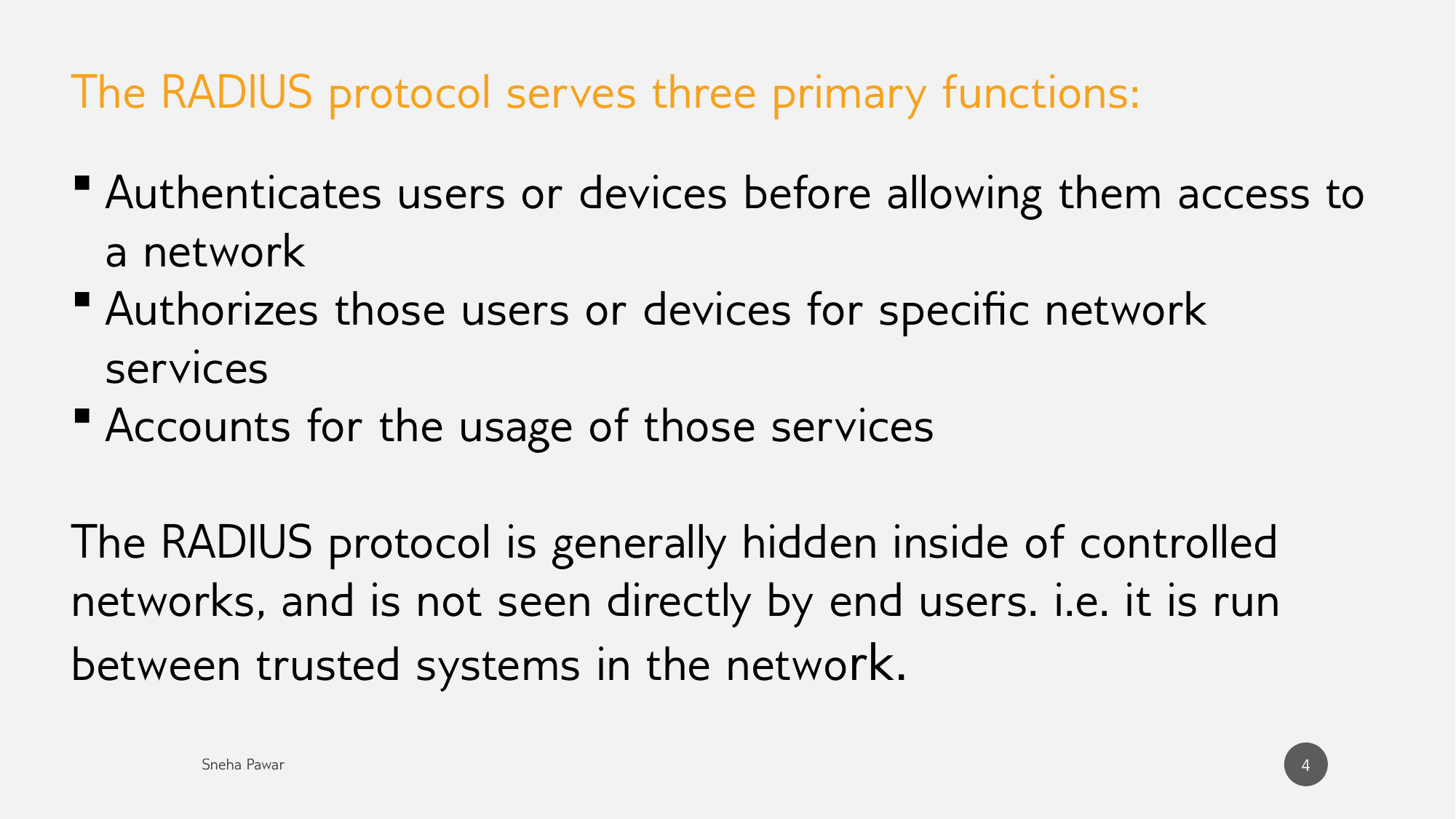

The RADIUS protocol serves three primary functions:

Authenticates users or devices before allowing them access to a network
Authorizes those users or devices for specific network services
Accounts for the usage of those services

The RADIUS protocol is generally hidden inside of controlled networks, and is not seen directly by end users. i.e. it is run between trusted systems in the network.
4
Sneha Pawar